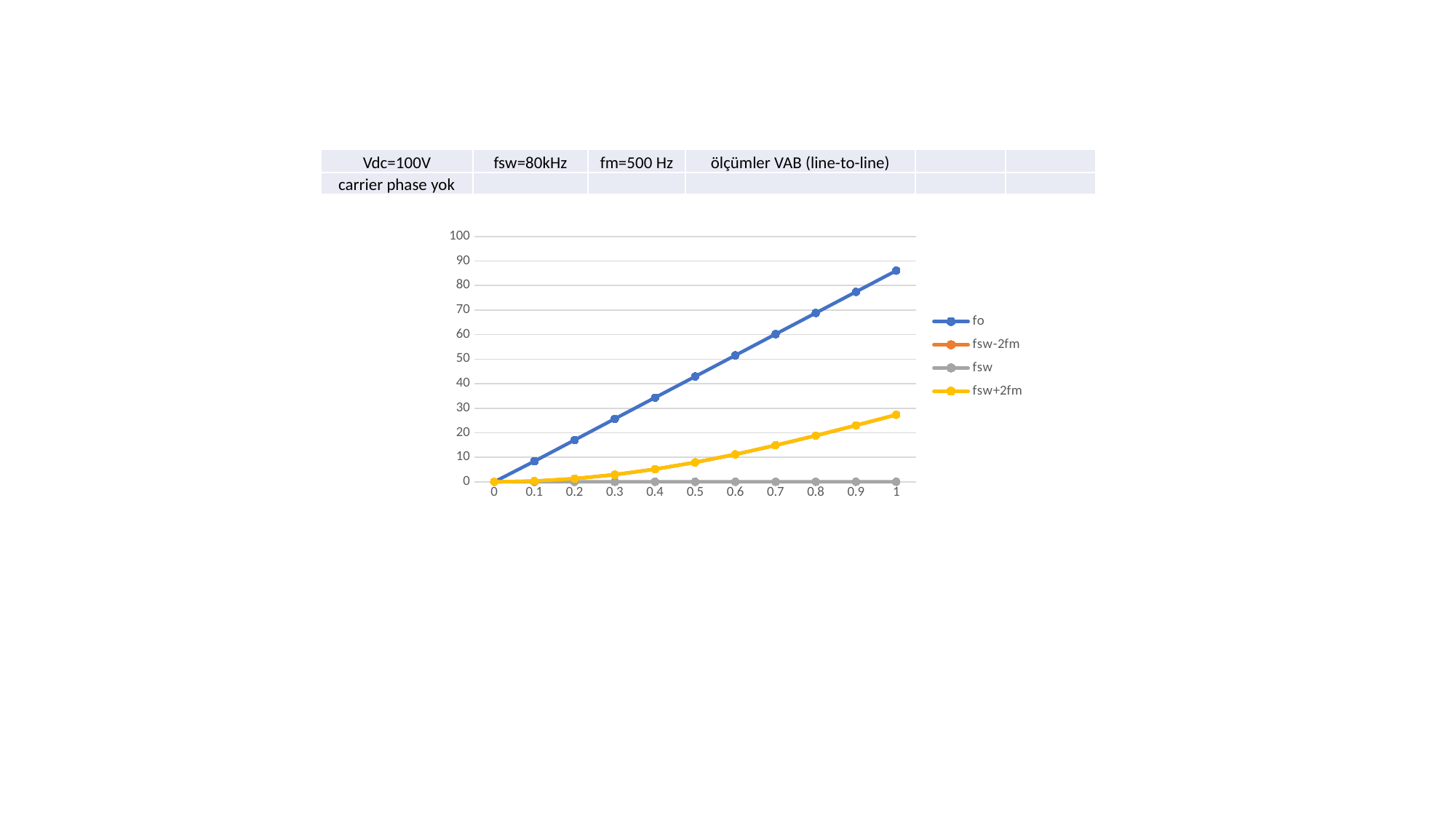

| Vdc=100V | fsw=80kHz | fm=500 Hz | ölçümler VAB (line-to-line) |  |  |
| --- | --- | --- | --- | --- | --- |
| carrier phase yok |  |  |  |  |  |

### Chart

| Category | fo | fsw-2fm | fsw | fsw+2fm |
|---|---|---|---|---|
| 0 | 0.0 | 0.0 | 0.0 | 0.0 |
| 0.1 | 8.403 | 0.3057 | 0.002 | 0.3178 |
| 0.2 | 17.04 | 1.289 | 0.00215 | 1.293 |
| 0.3 | 25.69 | 2.924 | 0.00483 | 2.932 |
| 0.4 | 34.32 | 5.154 | 0.00547 | 5.164 |
| 0.5 | 42.94 | 7.928 | 0.0049 | 7.945 |
| 0.6 | 51.55 | 11.19 | 0.008 | 11.2 |
| 0.7 | 60.18 | 14.88 | 0.006 | 14.86 |
| 0.8 | 68.8 | 18.84 | 0.006 | 18.84 |
| 0.9 | 77.41 | 23.0 | 0.007 | 23.01 |
| 1 | 86.04 | 27.3 | 0.006 | 27.31 |